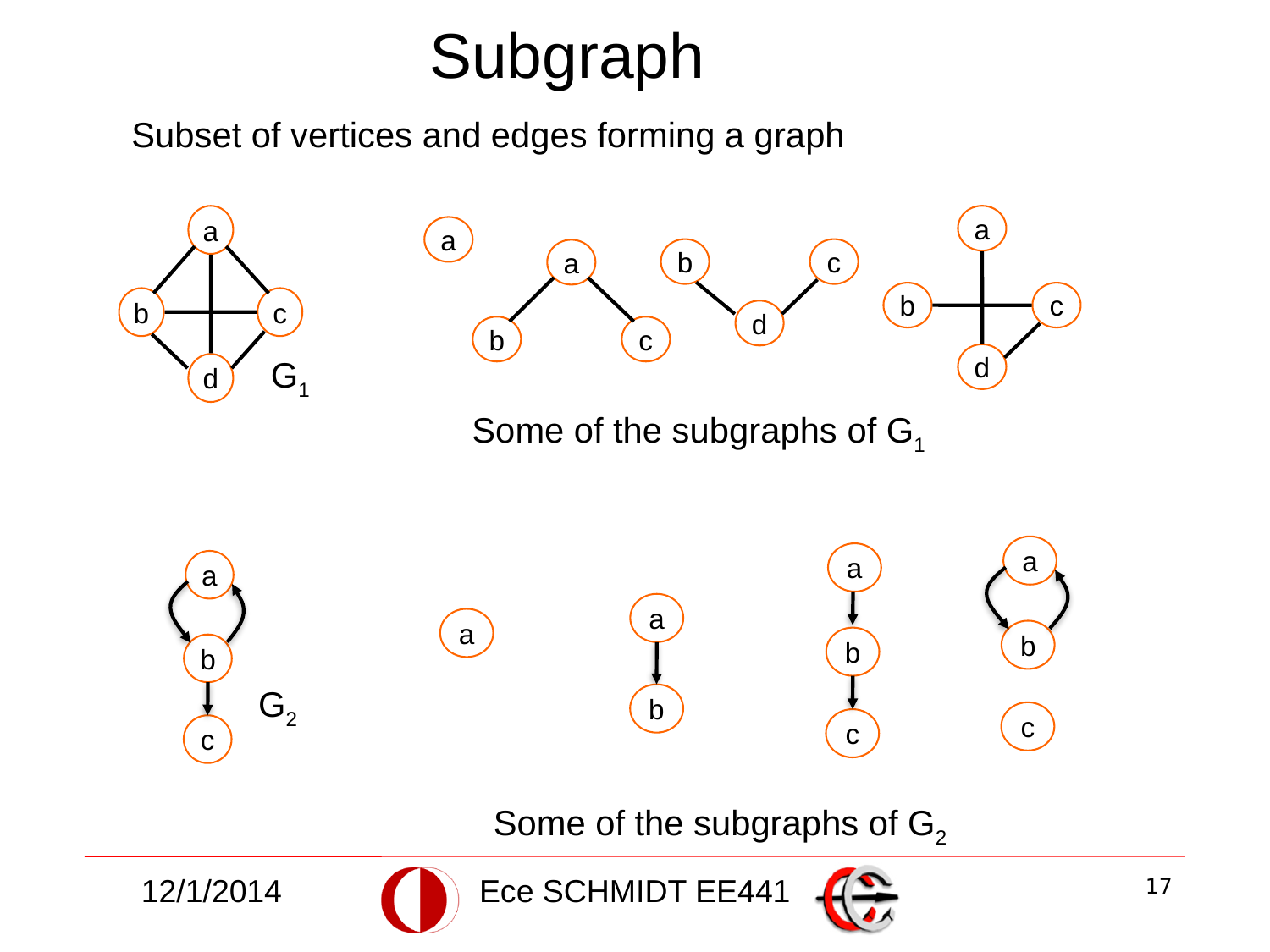

Subgraph
Subset of vertices and edges forming a graph
a

b
c

d
a

b
c

d
a
b
c

d
a

b
c
G1
Some of the subgraphs of G1
a

b
c
a
b
c
a
b
a
a

b
c
G2
Some of the subgraphs of G2
12/1/2014
Ece SCHMIDT EE441
17